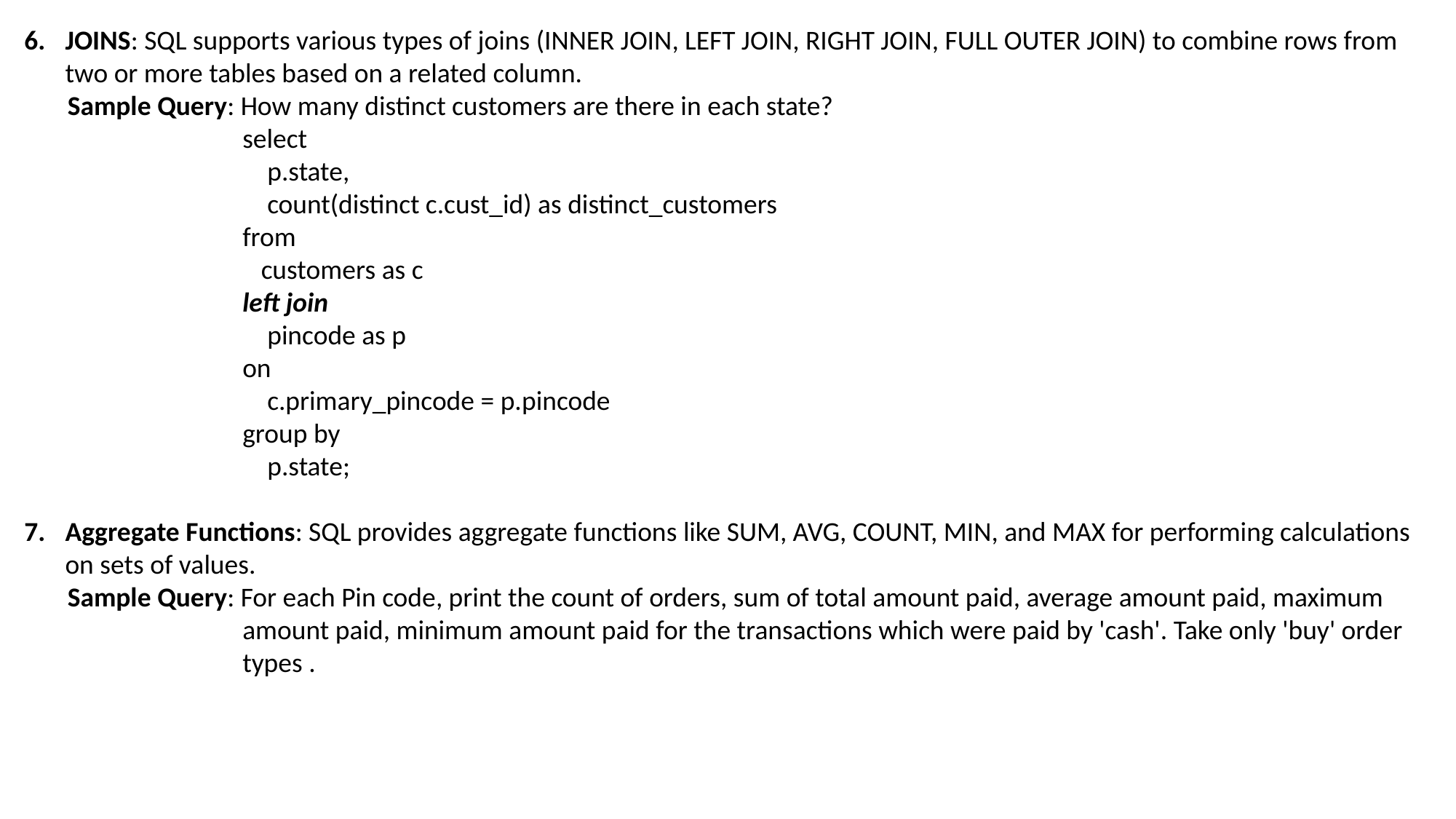

JOINS: SQL supports various types of joins (INNER JOIN, LEFT JOIN, RIGHT JOIN, FULL OUTER JOIN) to combine rows from two or more tables based on a related column.
       Sample Query: How many distinct customers are there in each state?
select
    p.state,
    count(distinct c.cust_id) as distinct_customers
from
   customers as c
left join
    pincode as p
on
    c.primary_pincode = p.pincode
group by
    p.state;

Aggregate Functions: SQL provides aggregate functions like SUM, AVG, COUNT, MIN, and MAX for performing calculations on sets of values.
       Sample Query: For each Pin code, print the count of orders, sum of total amount paid, average amount paid, maximum                		amount paid, minimum amount paid for the transactions which were paid by 'cash'. Take only 'buy' order 		types .